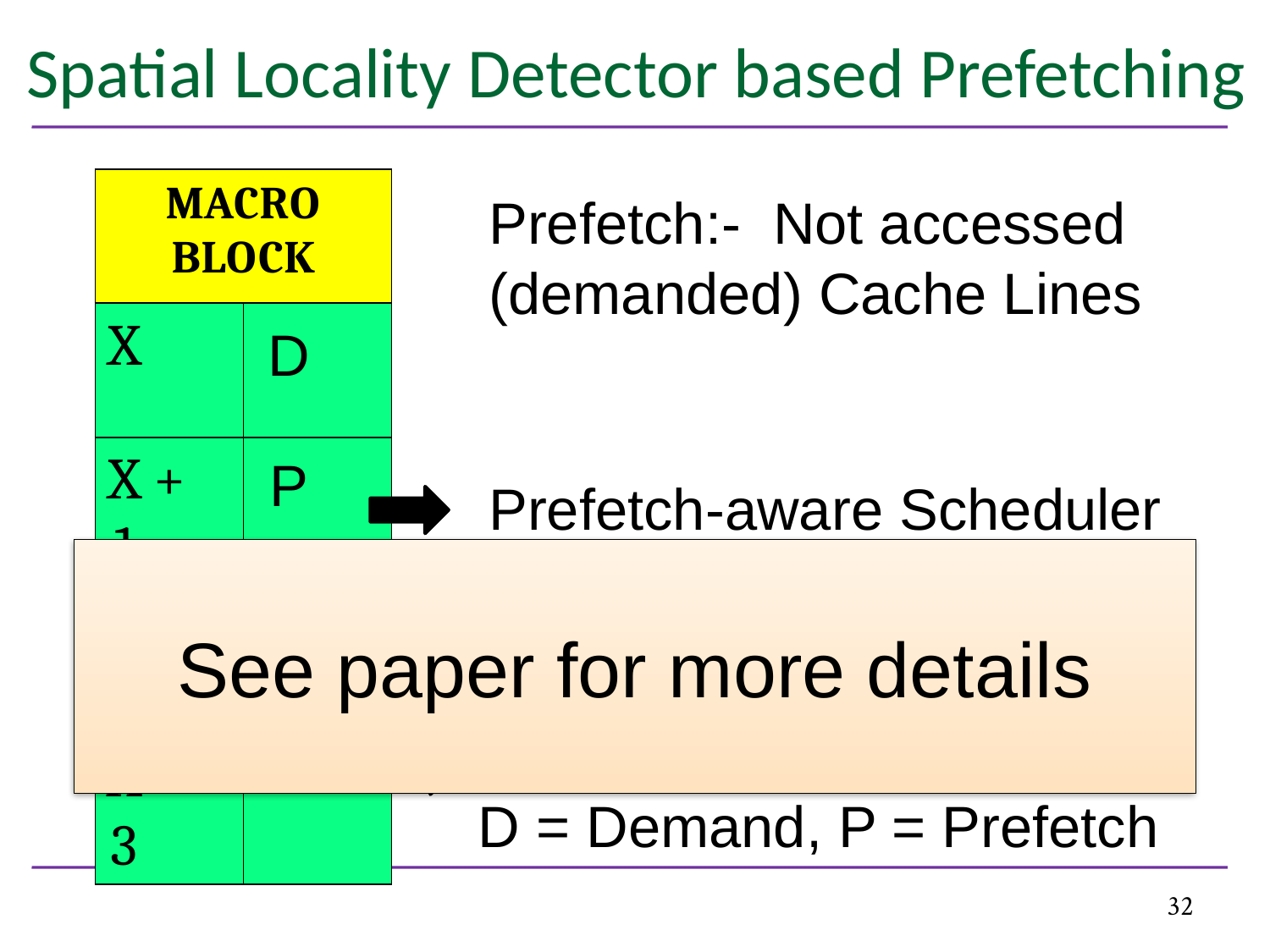

# Spatial Locality Detector based Prefetching
| MACRO BLOCK |  |
| --- | --- |
| X |  |
| X + 1 |  |
| X + 2 |  |
| X + 3 |  |
Prefetch:-  Not accessed (demanded) Cache Lines
D
D
P

P

Prefetch-aware Scheduler Improves effectiveness of  this simple prefetcher
See paper for more details
D = Demand, P = Prefetch
32